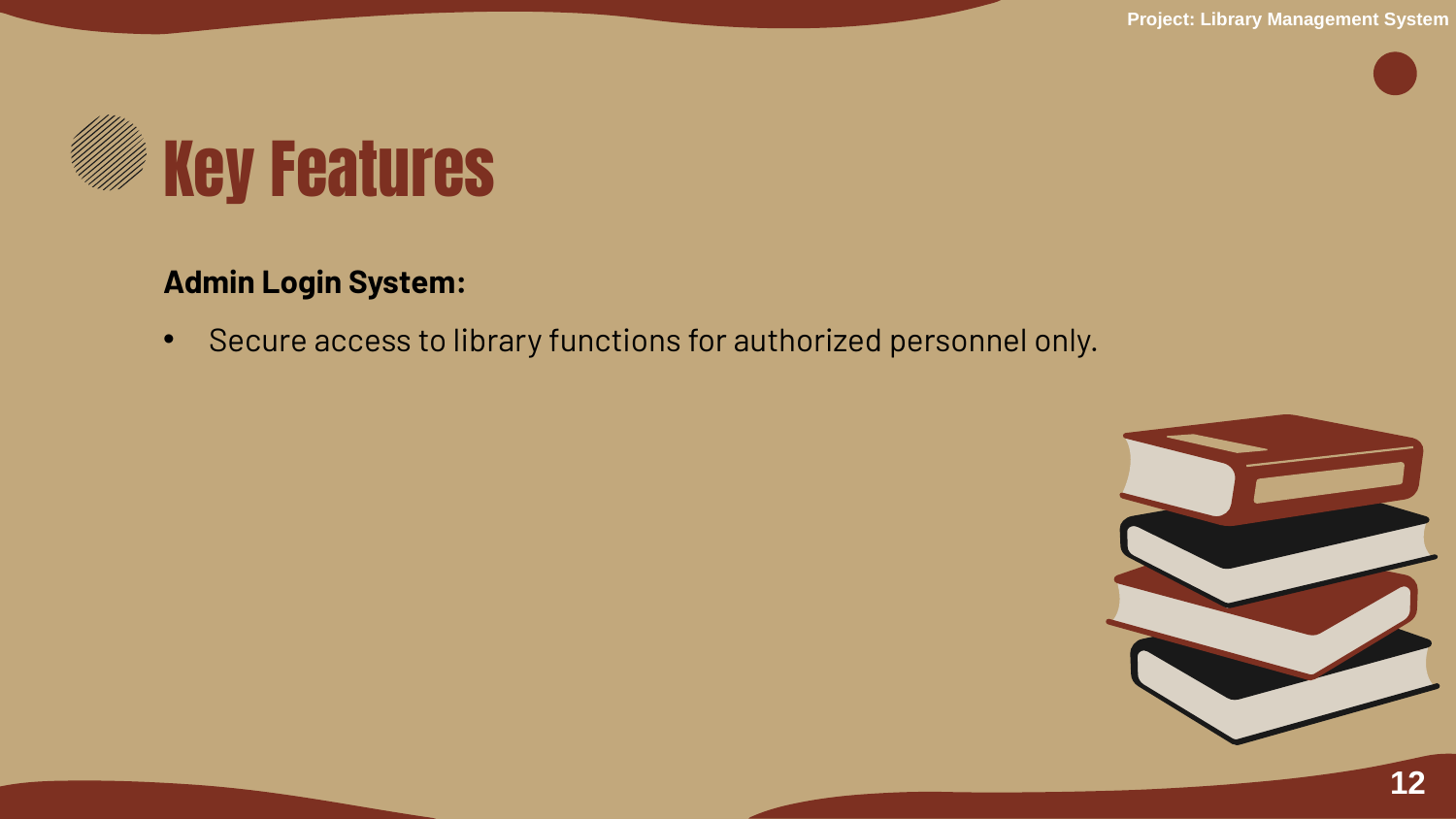

Project: Library Management System
Key Features
Admin Login System:
Secure access to library functions for authorized personnel only.

12